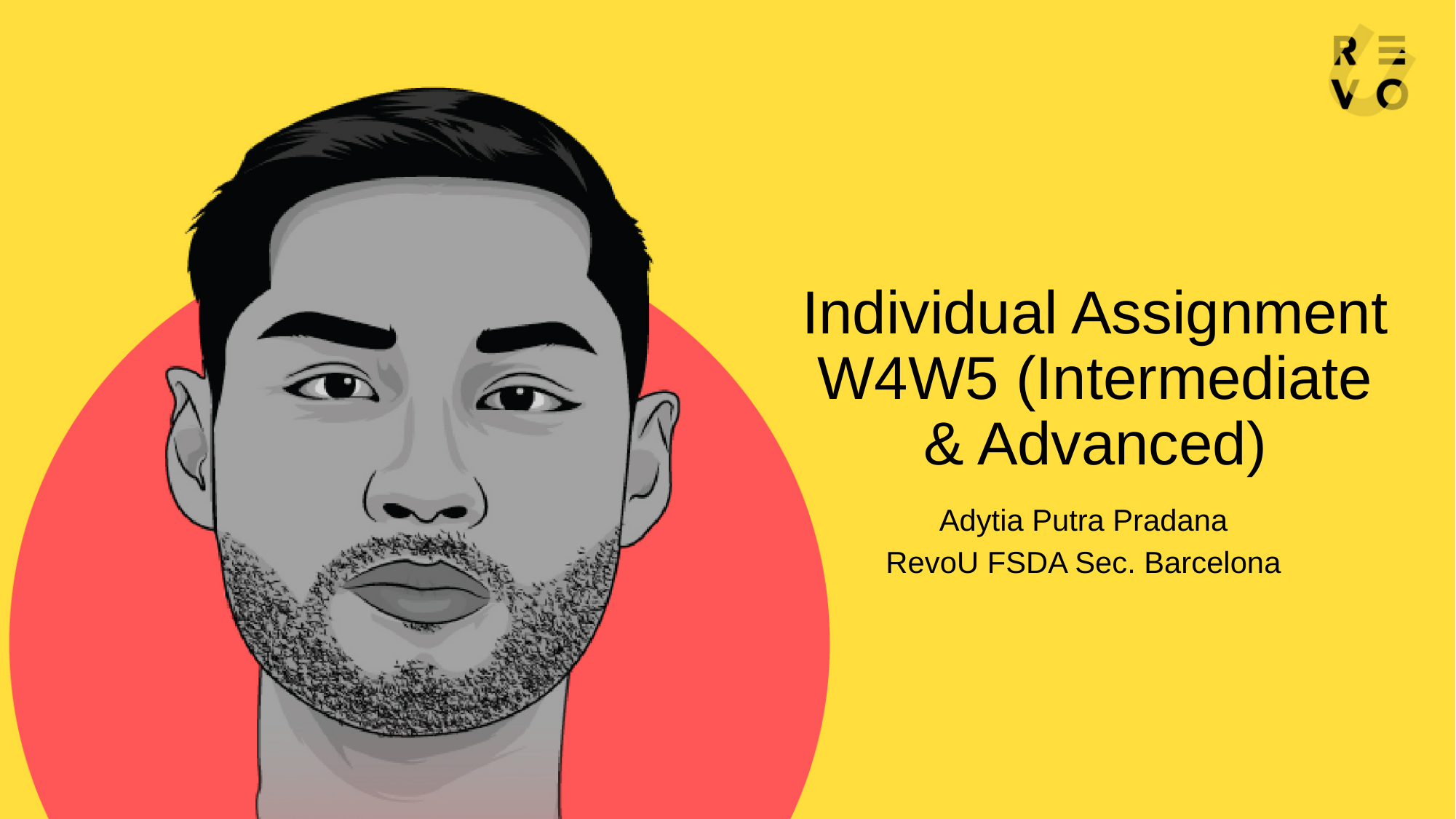

# Individual Assignment W4W5 (Intermediate & Advanced)
Adytia Putra Pradana
RevoU FSDA Sec. Barcelona